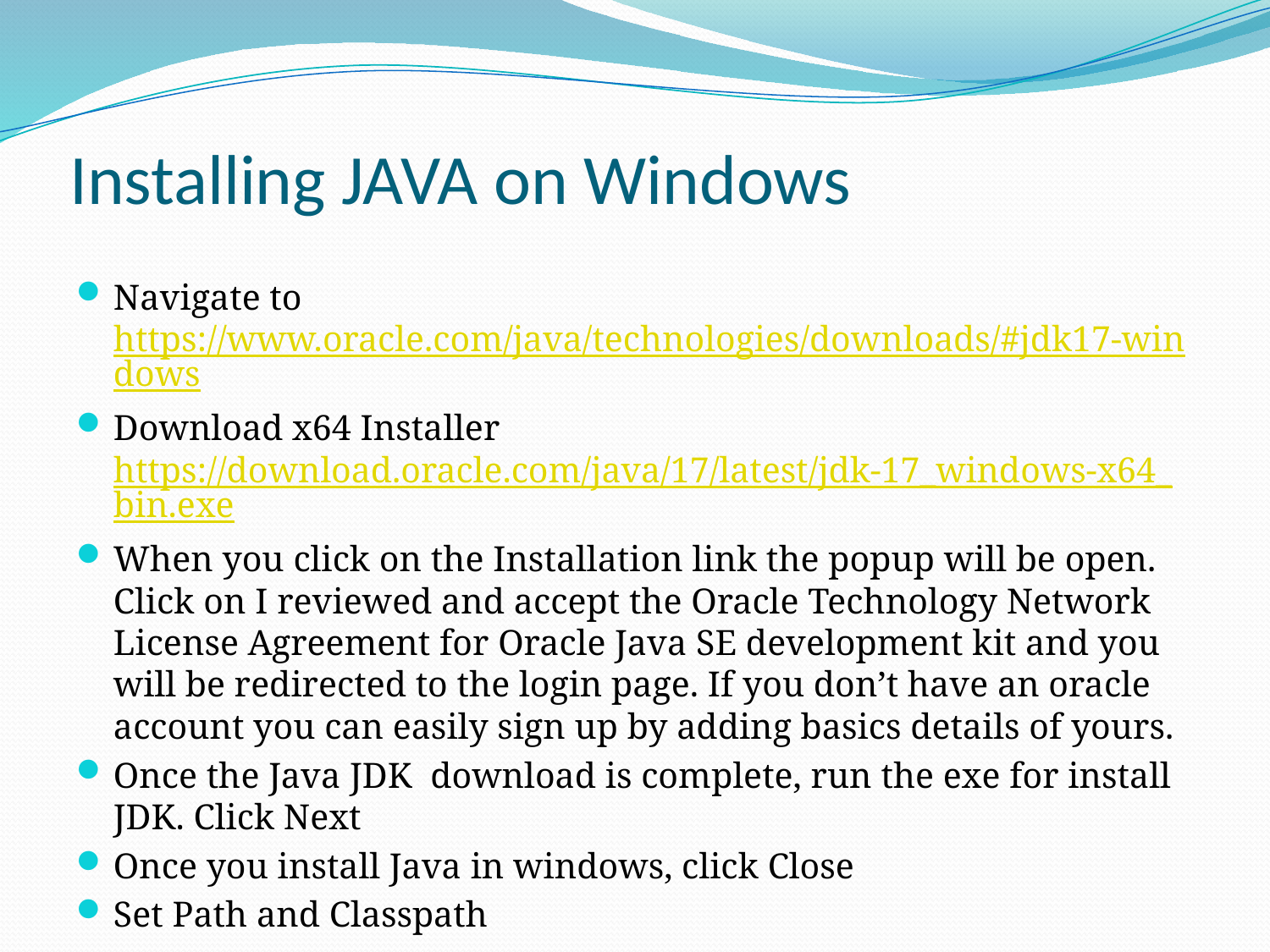

# Installing JAVA on Windows
Navigate to https://www.oracle.com/java/technologies/downloads/#jdk17-windows
Download x64 Installer https://download.oracle.com/java/17/latest/jdk-17_windows-x64_bin.exe
When you click on the Installation link the popup will be open. Click on I reviewed and accept the Oracle Technology Network License Agreement for Oracle Java SE development kit and you will be redirected to the login page. If you don’t have an oracle account you can easily sign up by adding basics details of yours.
Once the Java JDK  download is complete, run the exe for install JDK. Click Next
Once you install Java in windows, click Close
Set Path and Classpath